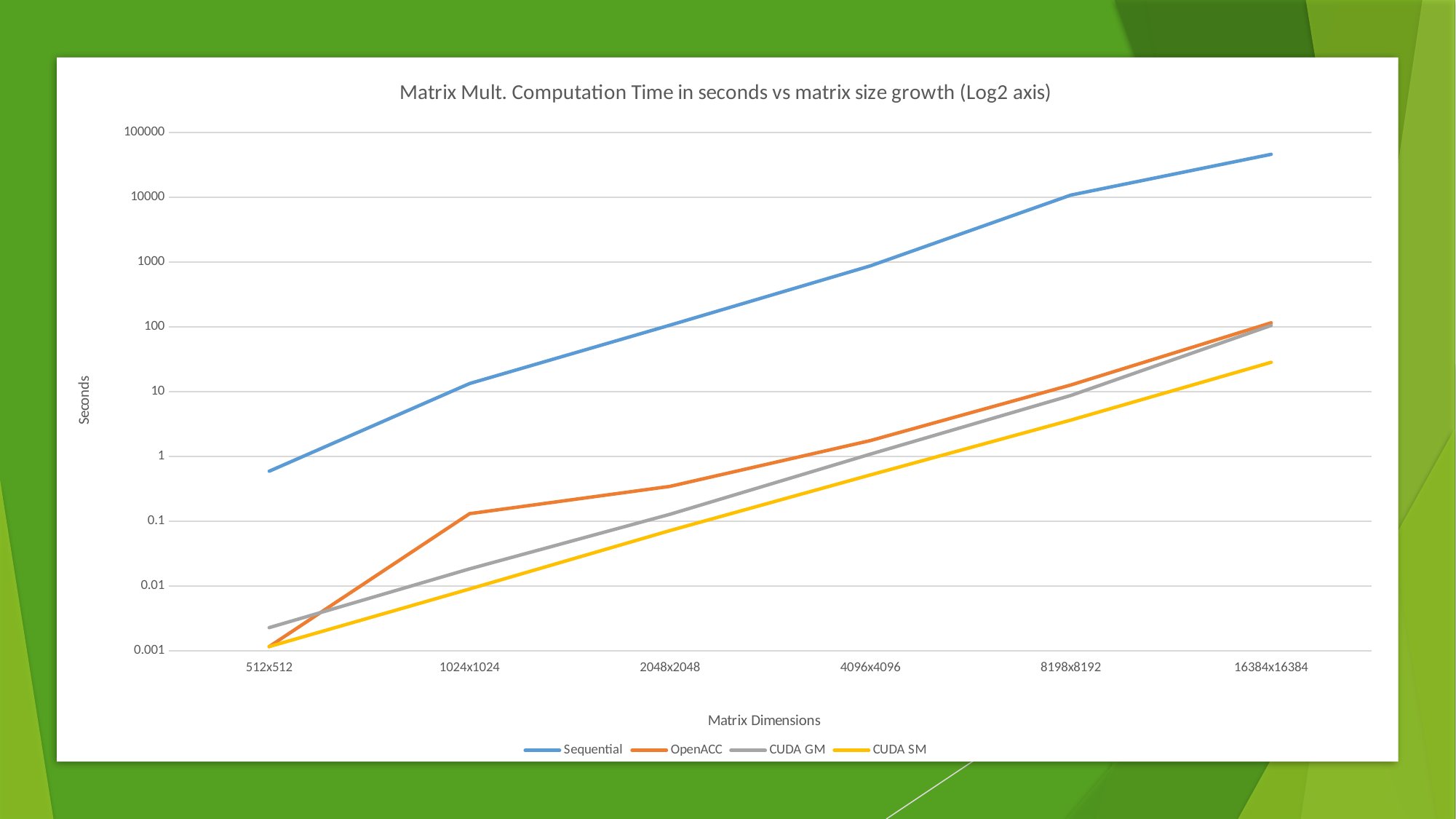

### Chart: Matrix Mult. Computation Time in seconds vs matrix size growth (Log2 axis)

| Category | Sequential | OpenACC | CUDA GM | CUDA SM |
|---|---|---|---|---|
| 512x512 | 0.5906498 | 0.00116 | 0.00228 | 0.00116205 |
| 1024x1024 | 13.35325 | 0.13082 | 0.0184 | 0.009007 |
| 2048x2048 | 106.4078 | 0.345 | 0.128 | 0.071769 |
| 4096x4096 | 874.135 | 1.7556 | 1.0862 | 0.518 |
| 8198x8192 | 10800.0 | 12.6803 | 8.737388 | 3.633853 |
| 16384x16384 | 46085.98 | 115.624 | 105.2529 | 28.39943 |